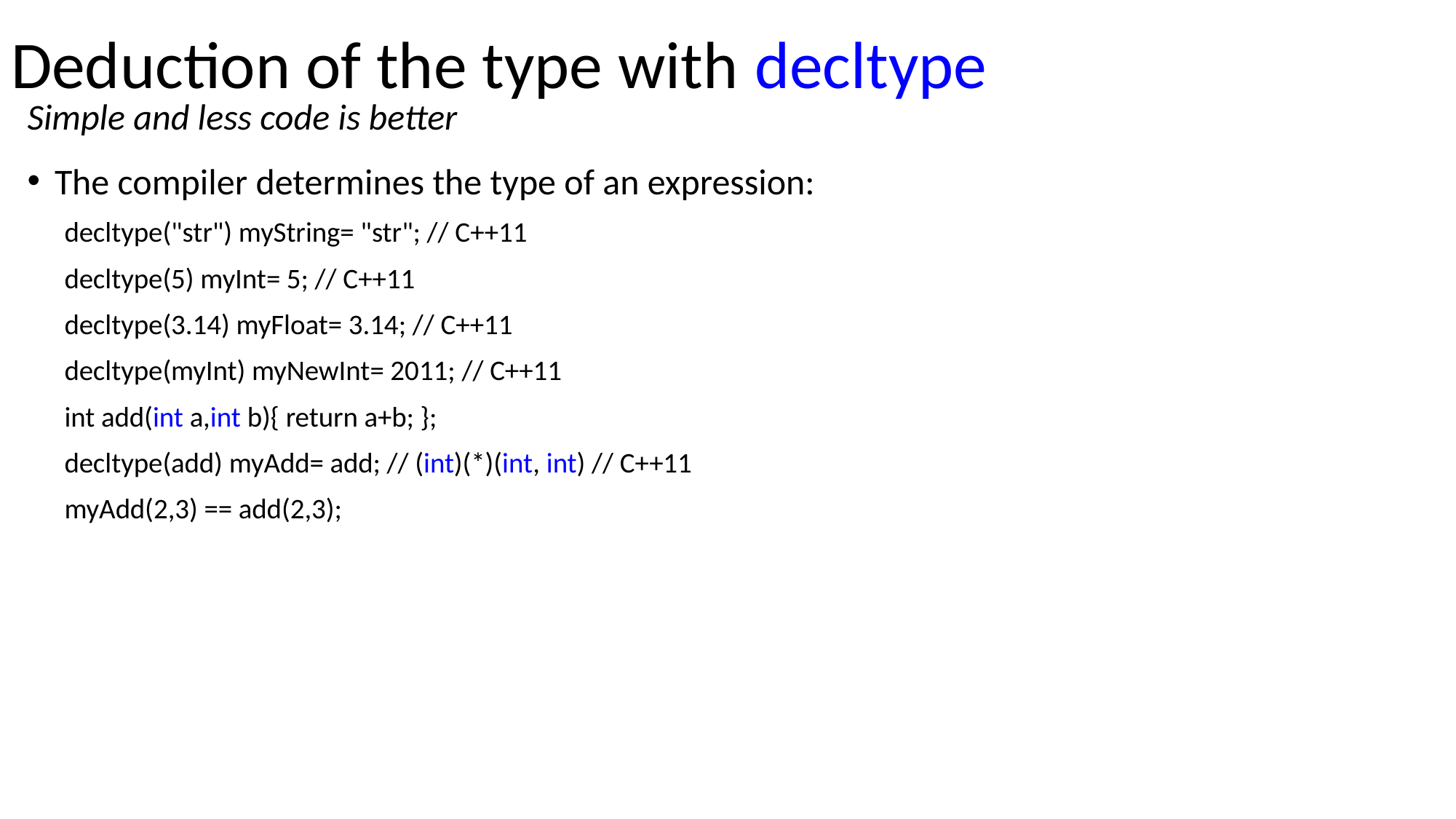

# Deduction of the type with decltype
Simple and less code is better
The compiler determines the type of an expression:
decltype("str") myString= "str"; // C++11
decltype(5) myInt= 5; // C++11
decltype(3.14) myFloat= 3.14; // C++11
decltype(myInt) myNewInt= 2011; // C++11
int add(int a,int b){ return a+b; };
decltype(add) myAdd= add; // (int)(*)(int, int) // C++11
myAdd(2,3) == add(2,3);